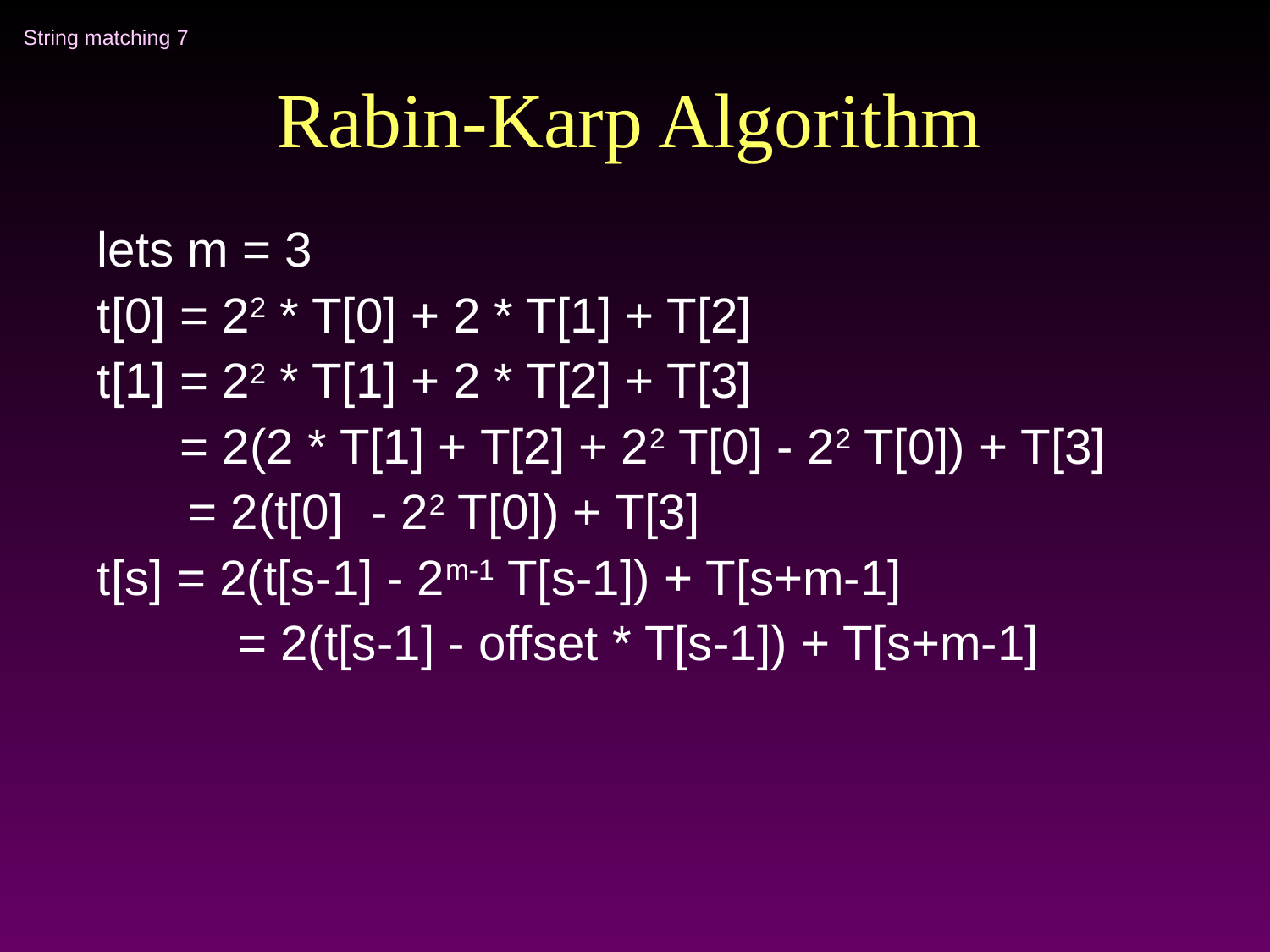

# Rabin-Karp Algorithm
lets m = 3
t[0] = 22 * T[0] + 2 * T[1] + T[2]
t[1] = 22 * T[1] + 2 * T[2] + T[3]
      = 2(2 * T[1] + T[2] + 22 T[0] - 22 T[0]) + T[3]
  = 2(t[0]  - 22 T[0]) + T[3]
t[s] = 2(t[s-1] - 2m-1 T[s-1]) + T[s+m-1]
	 = 2(t[s-1] - offset * T[s-1]) + T[s+m-1]